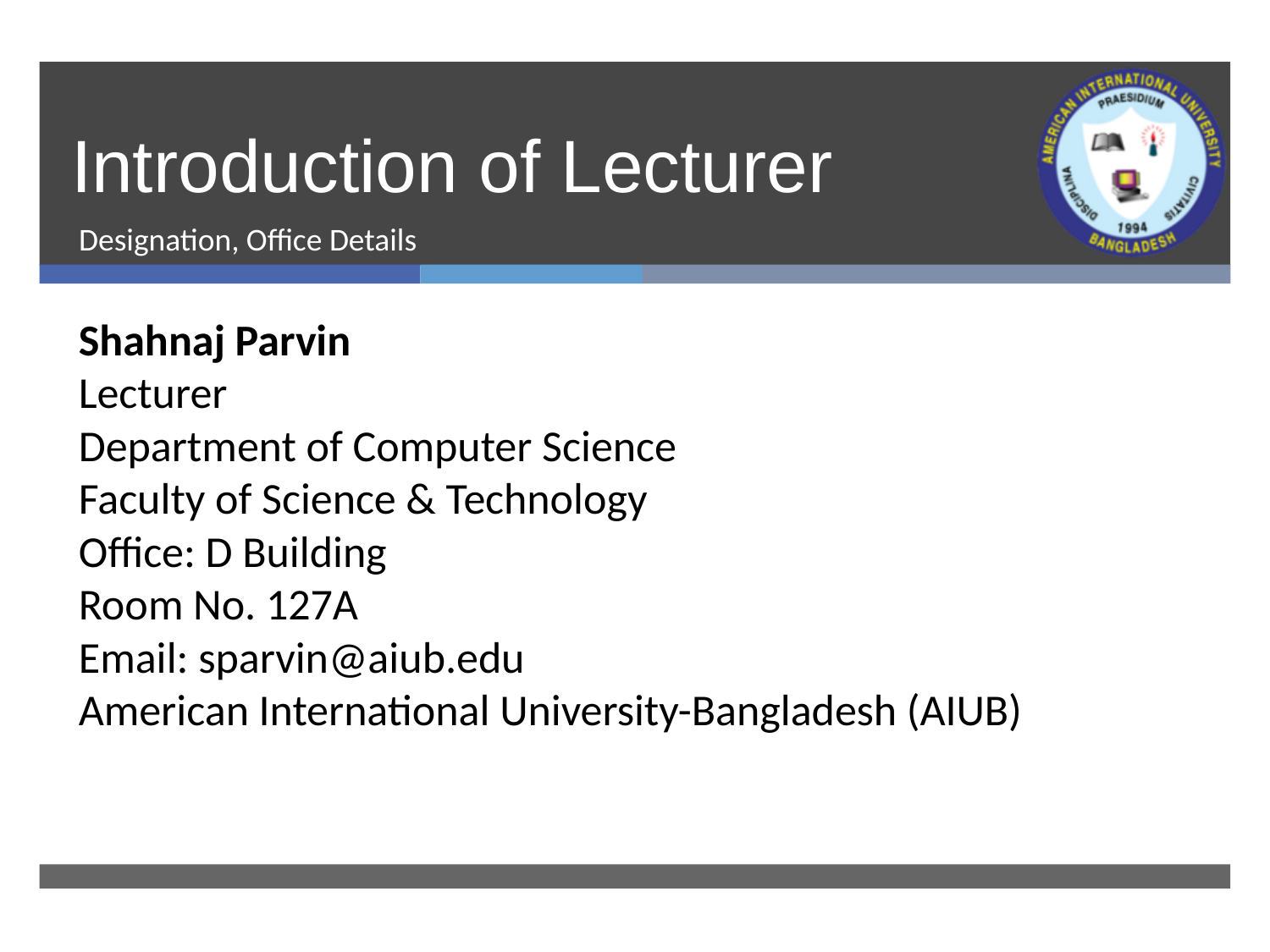

# Introduction of Lecturer
Designation, Office Details
Shahnaj Parvin
Lecturer
Department of Computer Science
Faculty of Science & Technology
Office: D Building
Room No. 127A
Email: sparvin@aiub.edu
American International University-Bangladesh (AIUB)